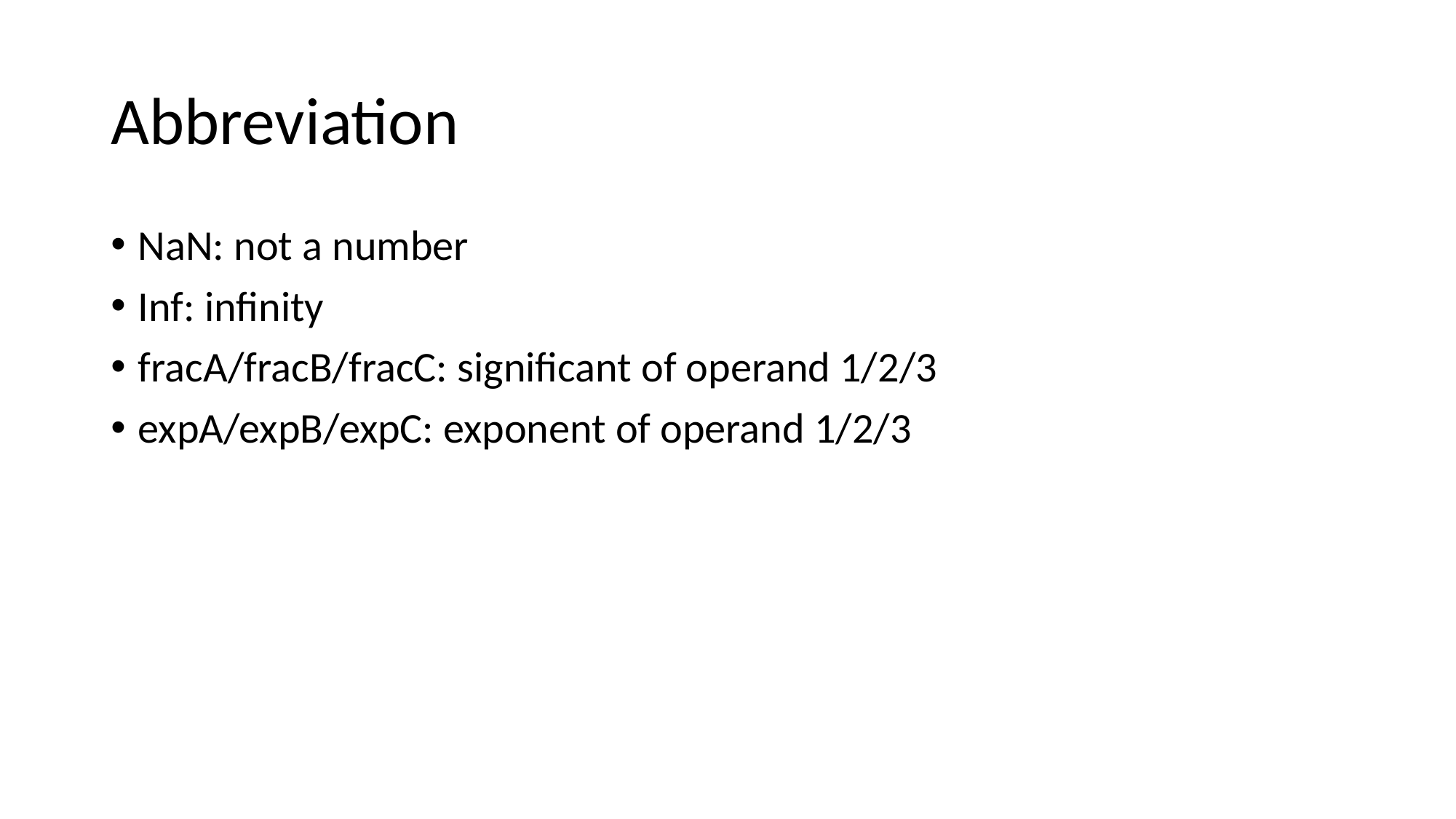

# Abbreviation
NaN: not a number
Inf: infinity
fracA/fracB/fracC: significant of operand 1/2/3
expA/expB/expC: exponent of operand 1/2/3